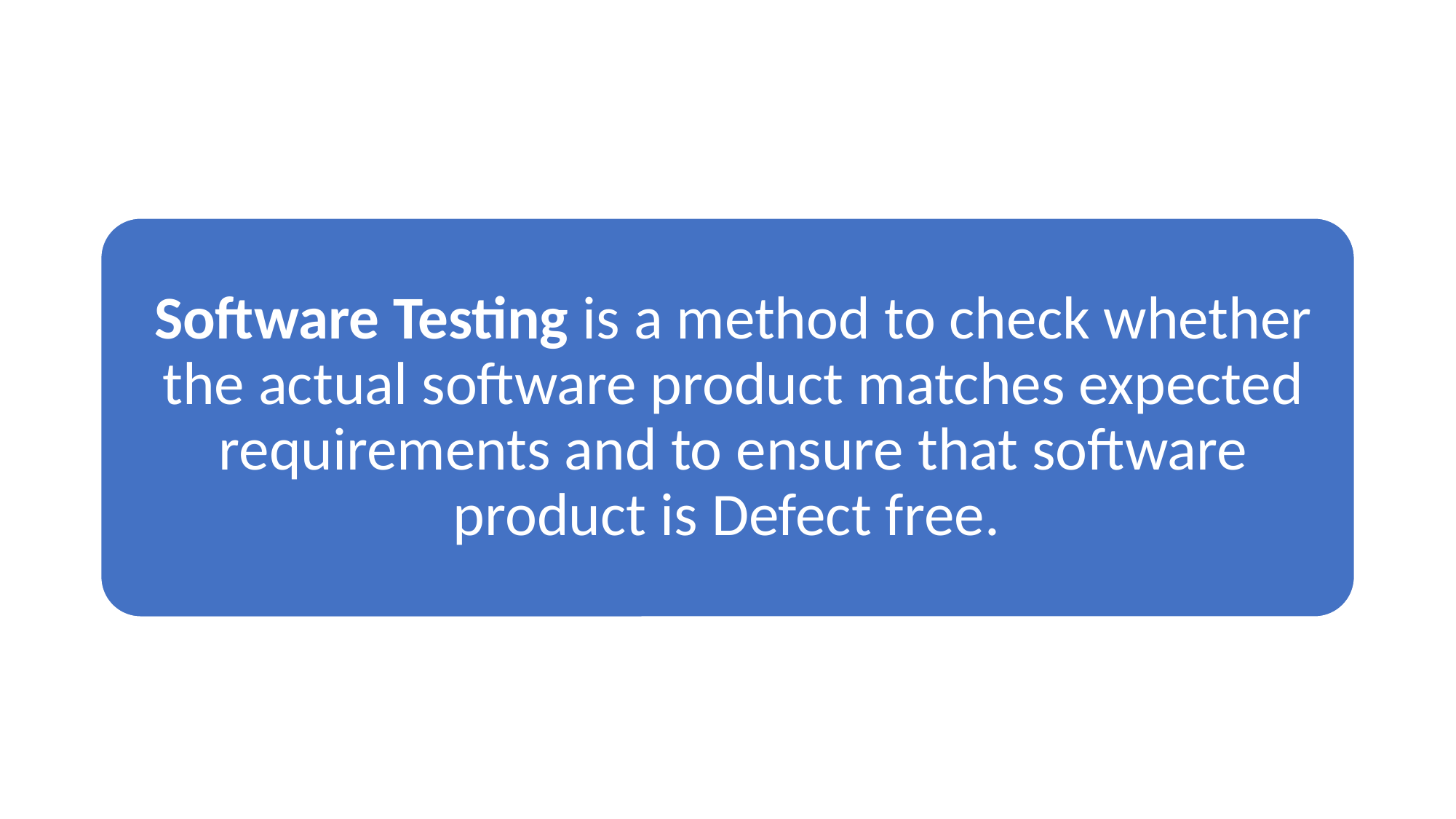

Software Testing is a method to check whether the actual software product matches expected requirements and to ensure that software product is Defect free.